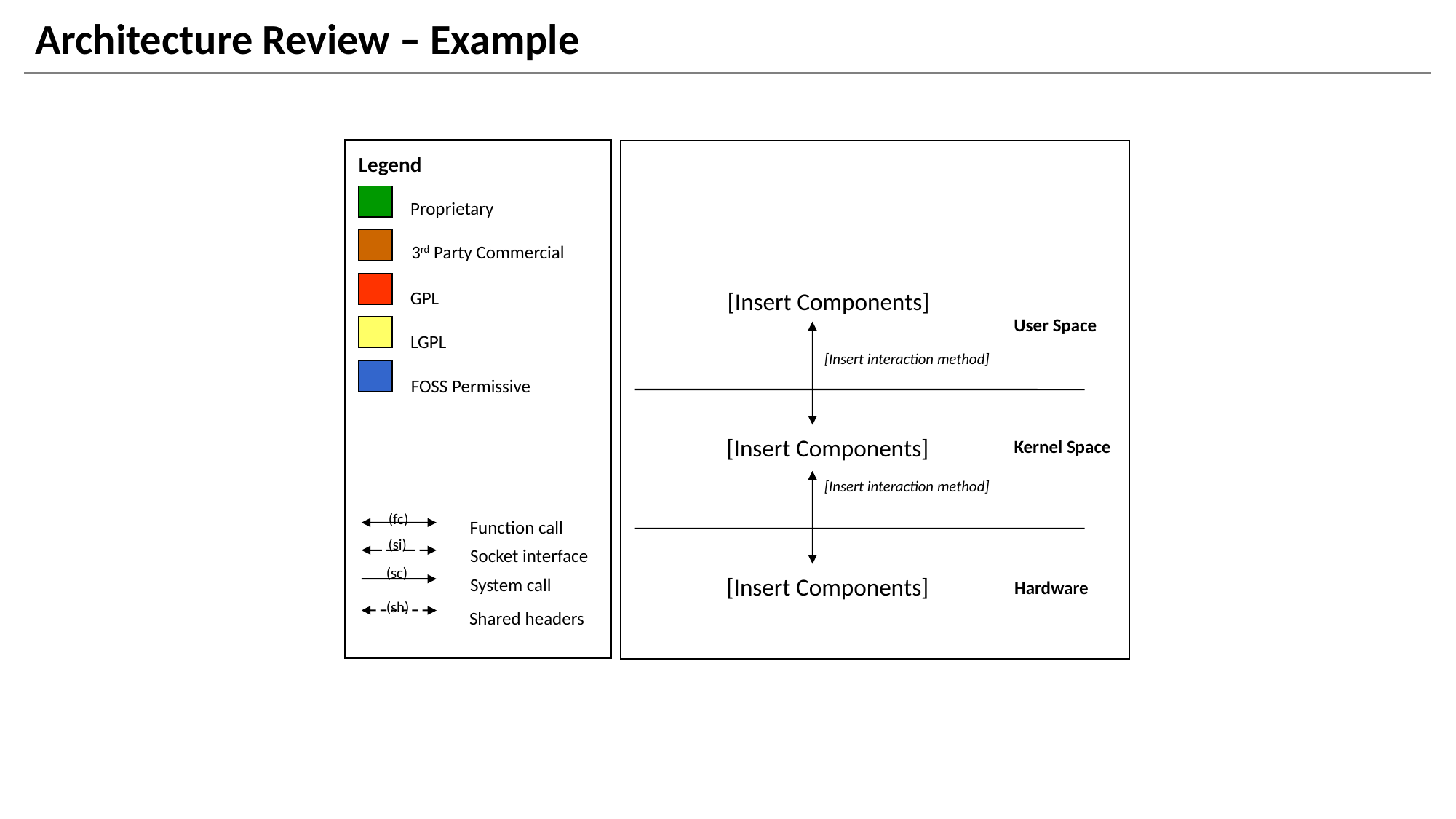

# Architecture Review – Example

Legend

Proprietary

3rd Party Commercial

[Insert Components]
GPL
User Space

LGPL
[Insert interaction method]

FOSS Permissive

[Insert Components]
Kernel Space

[Insert interaction method]
(fc)
Function call

(si)
Socket interface

(sc)
[Insert Components]
System call
Hardware

(sh)
Shared headers